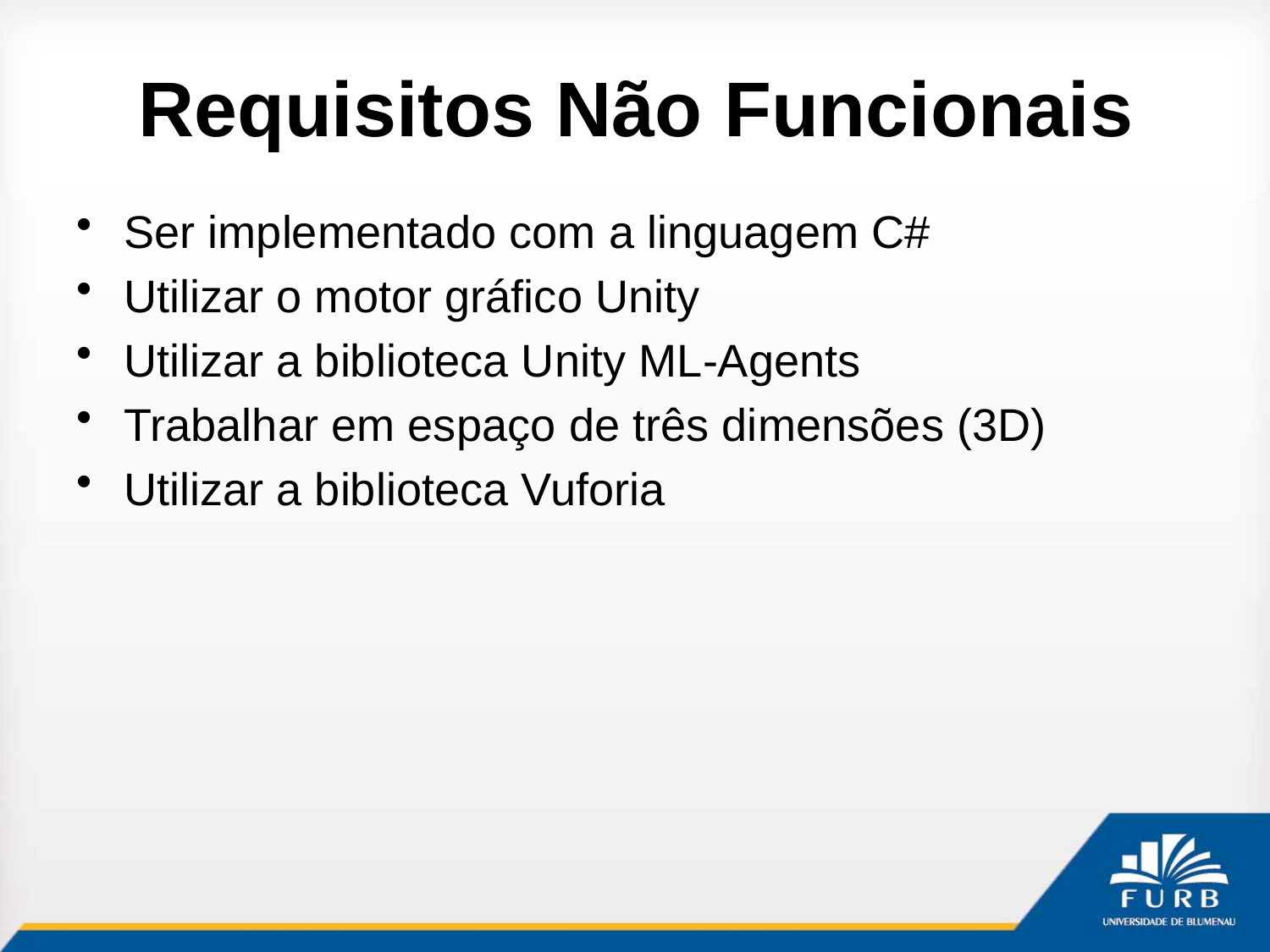

# Requisitos Não Funcionais
Ser implementado com a linguagem C#
Utilizar o motor gráfico Unity
Utilizar a biblioteca Unity ML-Agents
Trabalhar em espaço de três dimensões (3D)
Utilizar a biblioteca Vuforia